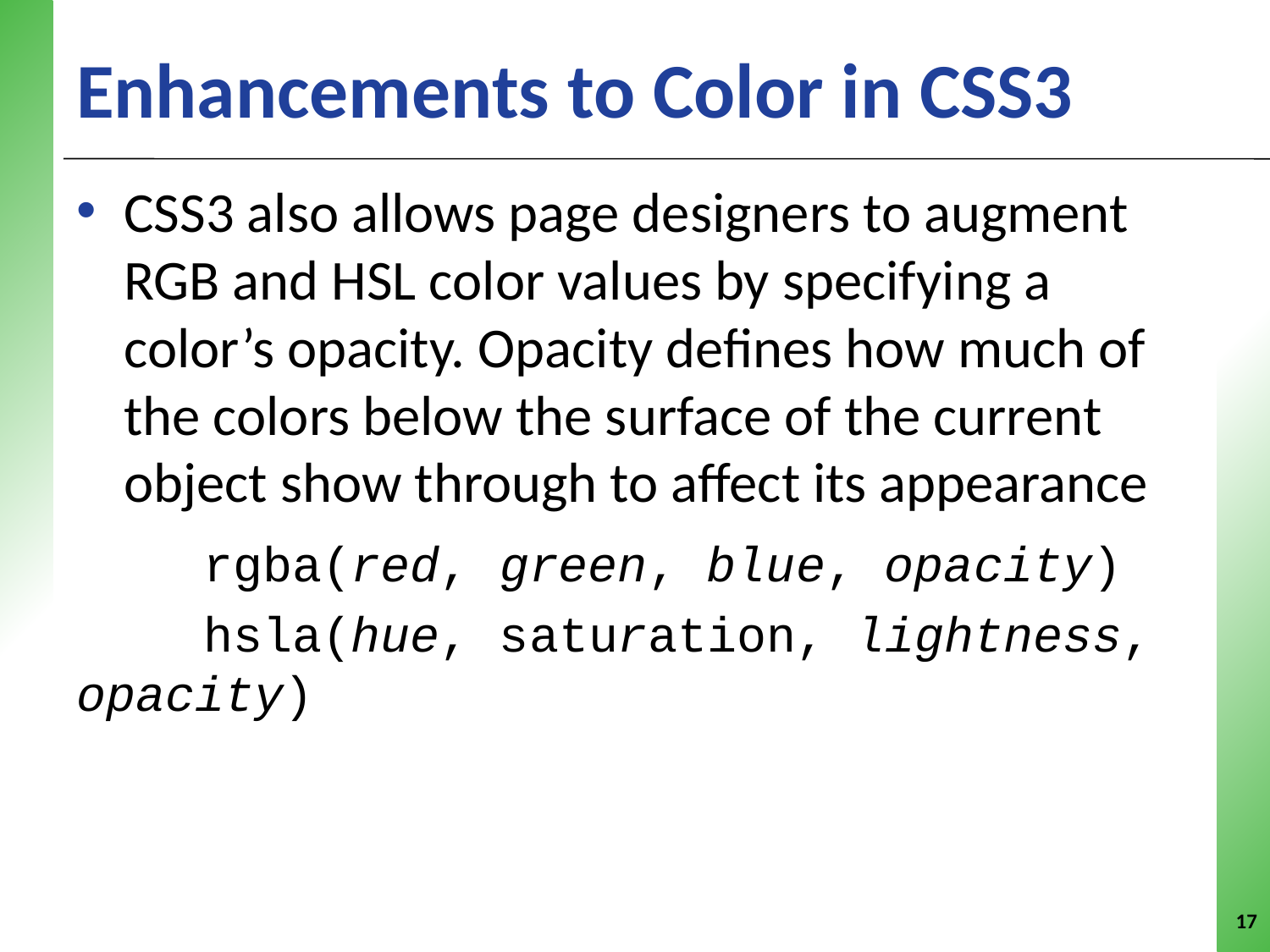

# Enhancements to Color in CSS3
CSS3 also allows page designers to augment RGB and HSL color values by specifying a color’s opacity. Opacity defines how much of the colors below the surface of the current object show through to affect its appearance
	rgba(red, green, blue, opacity)
	hsla(hue, saturation, lightness, opacity)
17